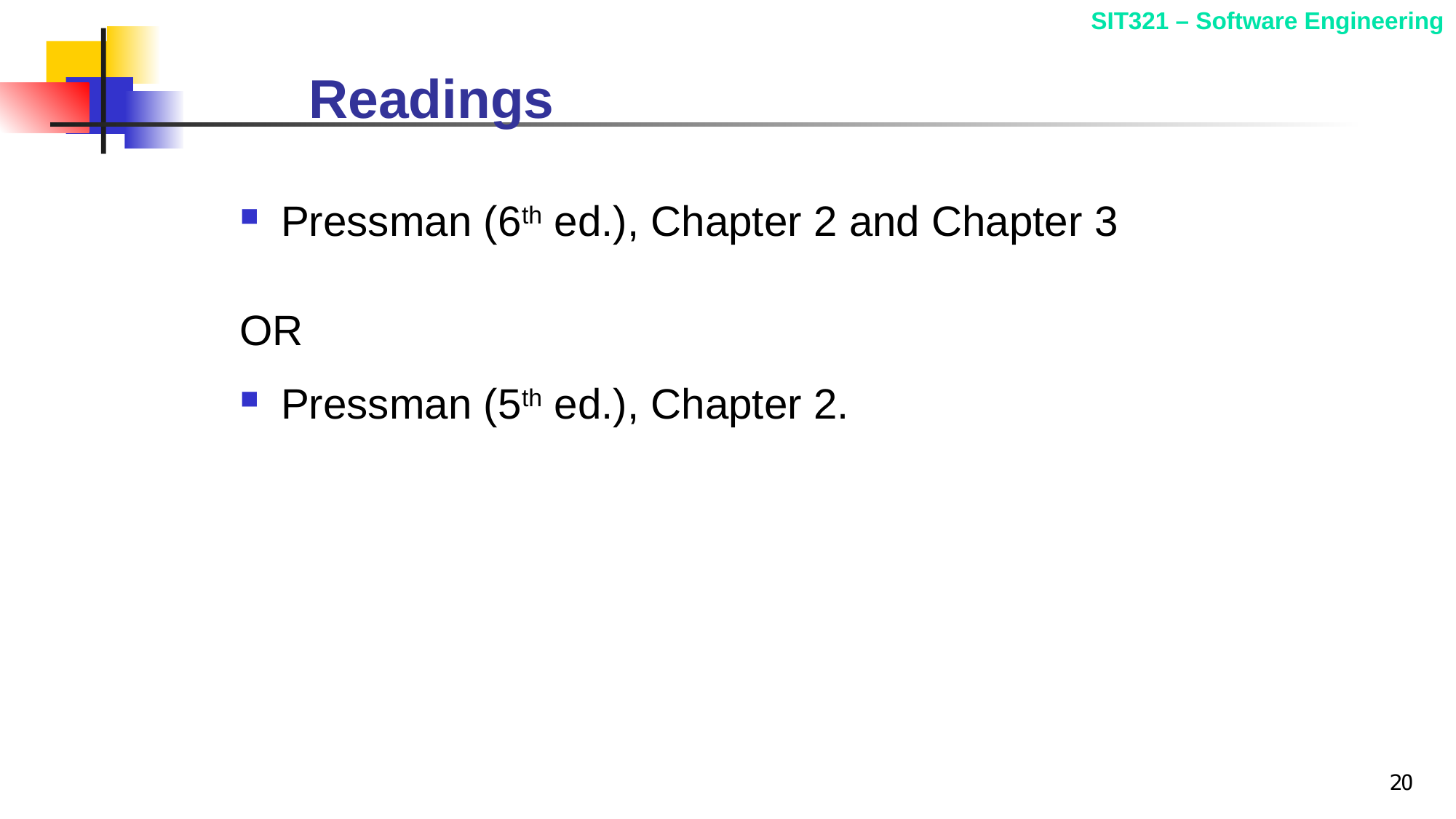

# Readings
Pressman (6th ed.), Chapter 2 and Chapter 3

OR

Pressman (5th ed.), Chapter 2.
20